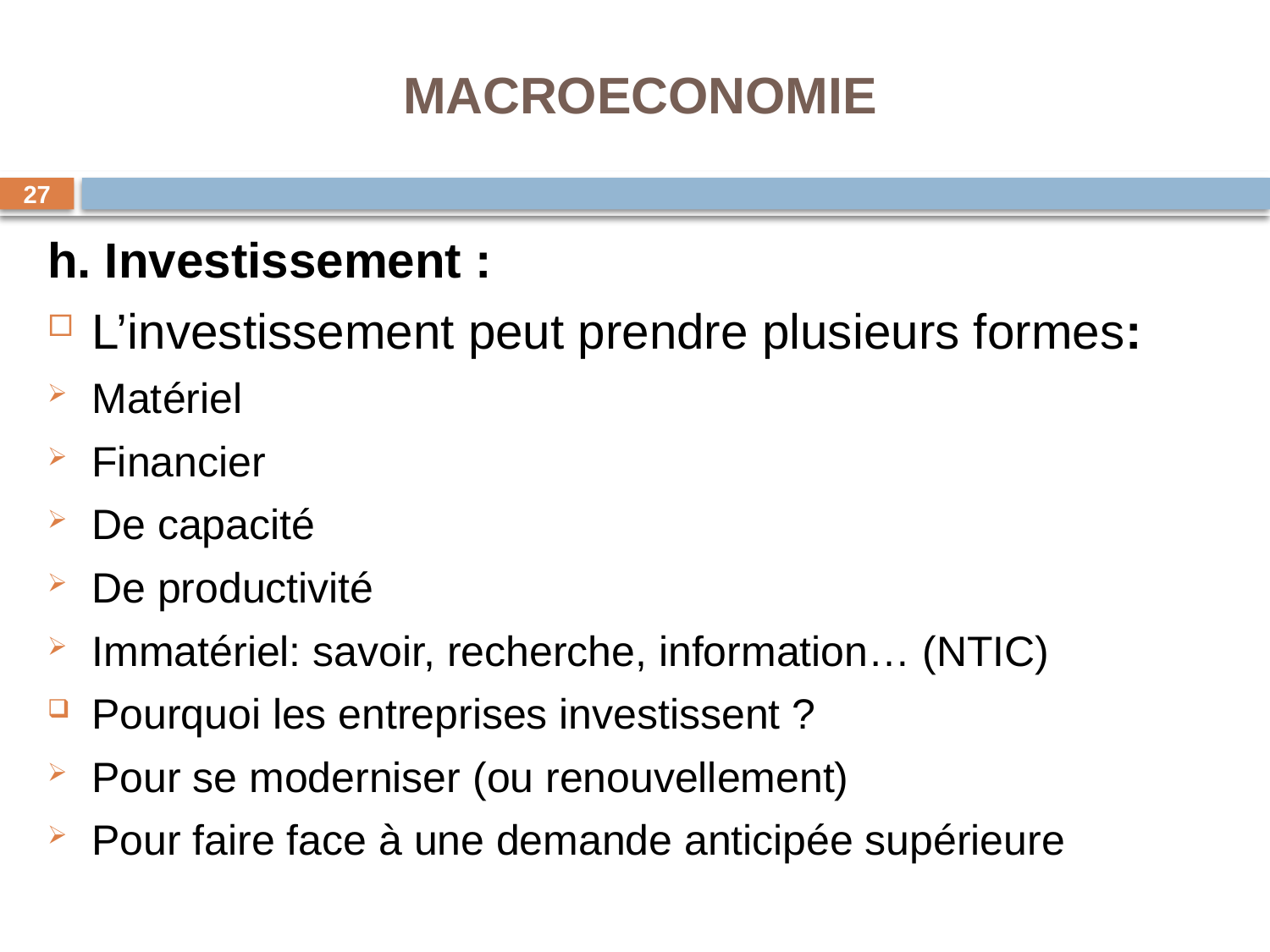

# MACROECONOMIE
27
h. Investissement :
L’investissement peut prendre plusieurs formes:
Matériel
Financier
De capacité
De productivité
Immatériel: savoir, recherche, information… (NTIC)
Pourquoi les entreprises investissent ?
Pour se moderniser (ou renouvellement)
Pour faire face à une demande anticipée supérieure